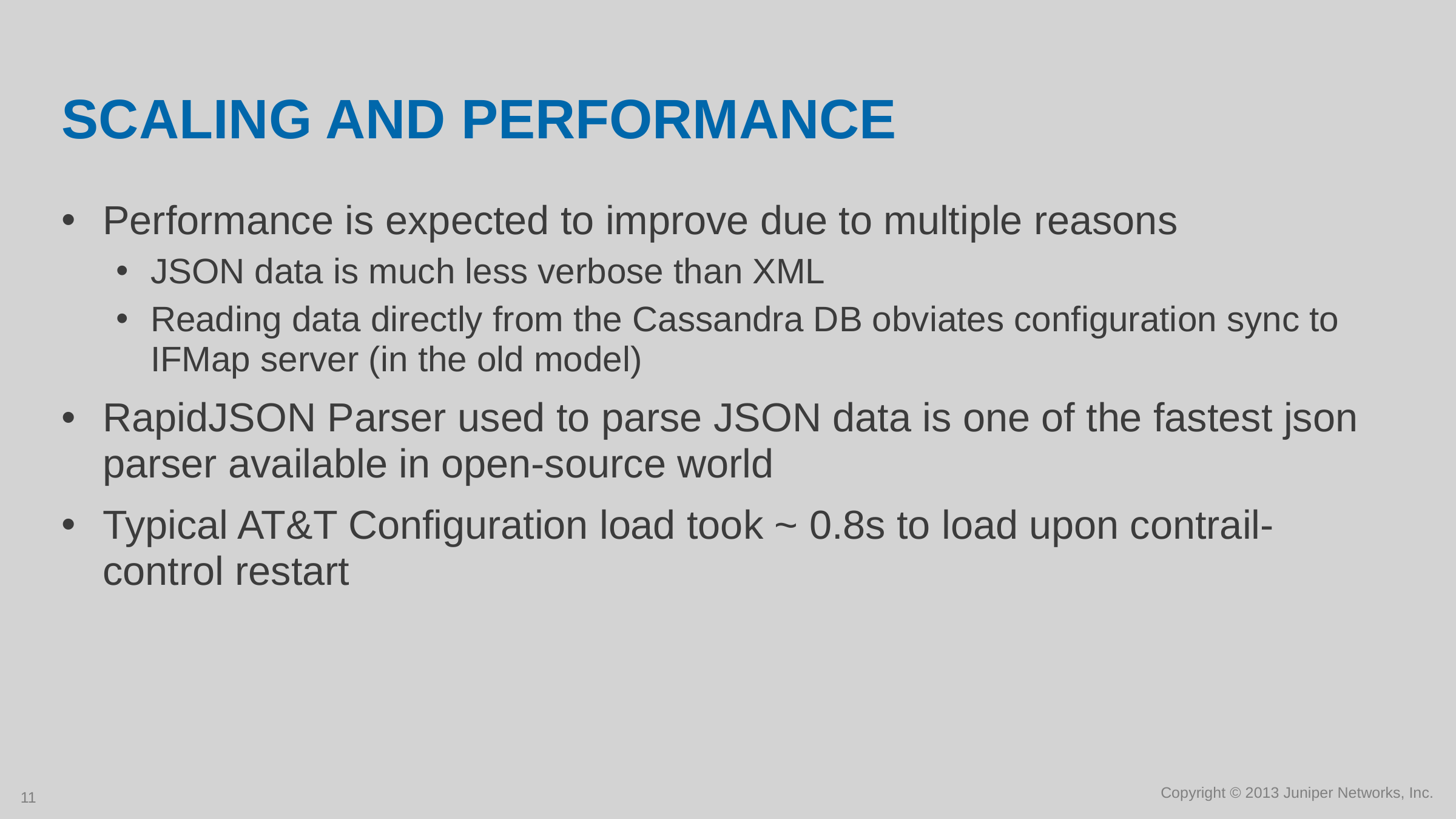

# Scaling and Performance
Performance is expected to improve due to multiple reasons
JSON data is much less verbose than XML
Reading data directly from the Cassandra DB obviates configuration sync to IFMap server (in the old model)
RapidJSON Parser used to parse JSON data is one of the fastest json parser available in open-source world
Typical AT&T Configuration load took ~ 0.8s to load upon contrail-control restart